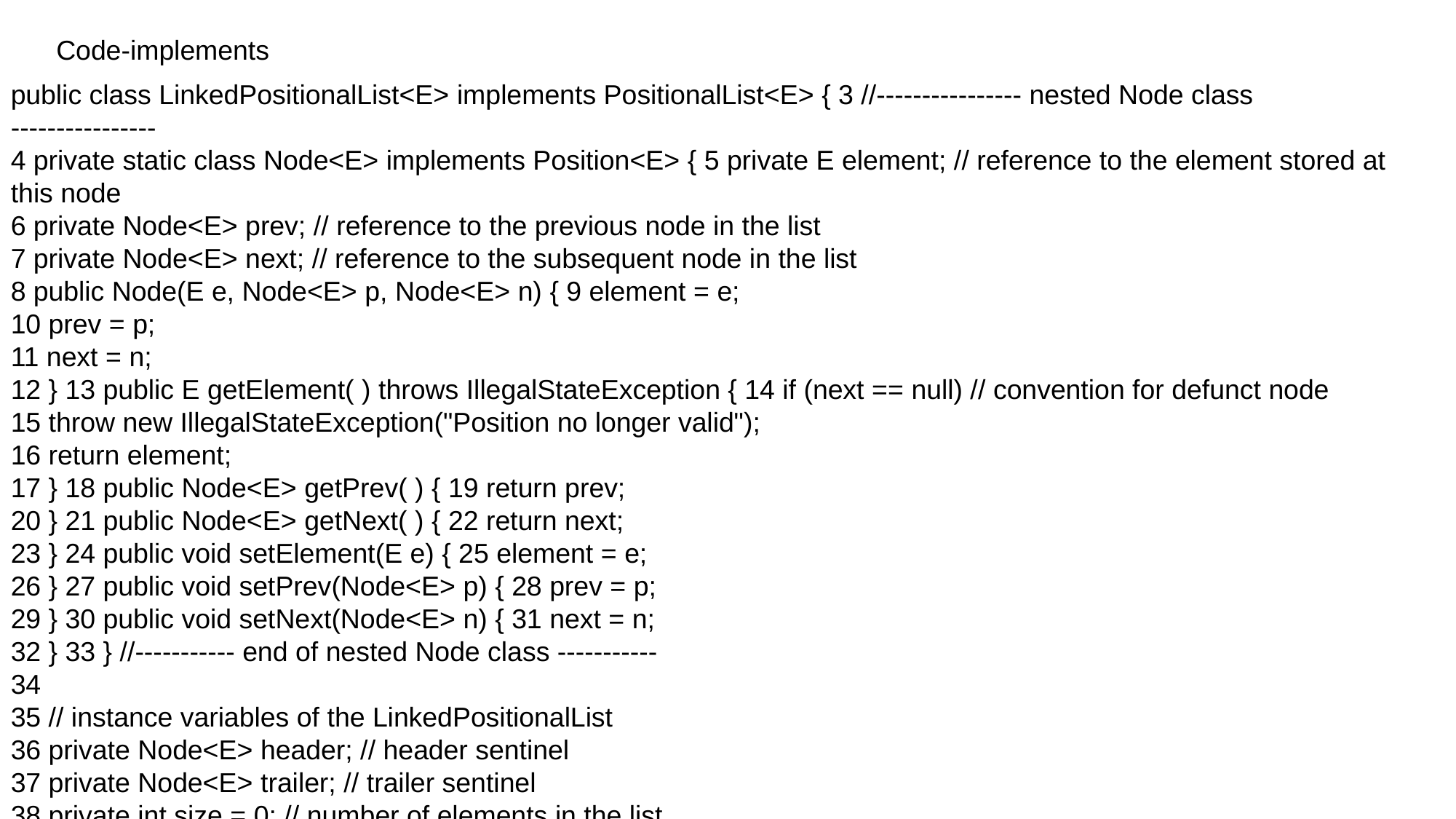

Code-implements
public class LinkedPositionalList<E> implements PositionalList<E> { 3 //---------------- nested Node class ----------------
4 private static class Node<E> implements Position<E> { 5 private E element; // reference to the element stored at this node
6 private Node<E> prev; // reference to the previous node in the list
7 private Node<E> next; // reference to the subsequent node in the list
8 public Node(E e, Node<E> p, Node<E> n) { 9 element = e;
10 prev = p;
11 next = n;
12 } 13 public E getElement( ) throws IllegalStateException { 14 if (next == null) // convention for defunct node
15 throw new IllegalStateException("Position no longer valid");
16 return element;
17 } 18 public Node<E> getPrev( ) { 19 return prev;
20 } 21 public Node<E> getNext( ) { 22 return next;
23 } 24 public void setElement(E e) { 25 element = e;
26 } 27 public void setPrev(Node<E> p) { 28 prev = p;
29 } 30 public void setNext(Node<E> n) { 31 next = n;
32 } 33 } //----------- end of nested Node class -----------
34
35 // instance variables of the LinkedPositionalList
36 private Node<E> header; // header sentinel
37 private Node<E> trailer; // trailer sentinel
38 private int size = 0; // number of elements in the list
39
40 /** Constructs a new empty list. */
41 public LinkedPositionalList( ) { 42 header = new Node<>(null, null, null); // create header
43 trailer = new Node<>(null, header, null); // trailer is preceded by header
44 header.setNext(trailer); // header is followed by trailer
45 }
// private utilities
47 /** Validates the position and returns it as a node. */
48 private Node<E> validate(Position<E> p) throws IllegalArgumentException { 49 if (!(p instanceof Node)) throw new IllegalArgumentException("Invalid p");
50 Node<E> node = (Node<E>) p; // safe cast
51 if (node.getNext( ) == null) // convention for defunct node
52 throw new IllegalArgumentException("p is no longer in the list");
53 return node;
54 } 55
56 /** Returns the given node as a Position (or null, if it is a sentinel). */
57 private Position<E> position(Node<E> node) { 58 if (node == header || node == trailer)
59 return null; // do not expose user to the sentinels
60 return node;
61 } 62
63 // public accessor methods
64 /** Returns the number of elements in the linked list. */
65 public int size( ) { return size; } 66
67 /** Tests whether the linked list is empty. */
68 public boolean isEmpty( ) { return size == 0; } 69
70 /** Returns the first Position in the linked list (or null, if empty). */
71 public Position<E> first( ) { 72 return position(header.getNext( ));
73 } 74
75 /** Returns the last Position in the linked list (or null, if empty). */
76 public Position<E> last( ) { 77 return position(trailer.getPrev( ));
78 } 79
80 /** Returns the Position immediately before Position p (or null, if p is first). */
81 public Position<E> before(Position<E> p) throws IllegalArgumentException { 82 Node<E> node = validate(p);
83 return position(node.getPrev( ));
84 } 85
86 /** Returns the Position immediately after Position p (or null, if p is last). */
87 public Position<E> after(Position<E> p) throws IllegalArgumentException { 88 Node<E> node = validate(p);
89 return position(node.getNext( ));
90 }
private Position<E> addBetween(E e, Node<E> pred, Node<E> succ) { 94 Node<E> newest = new Node<>(e, pred, succ); // create and link a new node
95 pred.setNext(newest);
96 succ.setPrev(newest);
97 size++;
98 return newest;
99 } 100
101 // public update methods
102 /** Inserts element e at the front of the linked list and returns its new Position. */
103 public Position<E> addFirst(E e) { 104 return addBetween(e, header, header.getNext( )); // just after the header
105 } 106
107 /** Inserts element e at the back of the linked list and returns its new Position. */
108 public Position<E> addLast(E e) { 109 return addBetween(e, trailer.getPrev( ), trailer); // just before the trailer
110 } 111
112 /** Inserts element e immediately before Position p, and returns its new Position.*/
113 public Position<E> addBefore(Position<E> p, E e)
114 throws IllegalArgumentException { 115 Node<E> node = validate(p);
116 return addBetween(e, node.getPrev( ), node);
117 } 118
119 /** Inserts element e immediately after Position p, and returns its new Position. */
120 public Position<E> addAfter(Position<E> p, E e)
121 throws IllegalArgumentException { 122 Node<E> node = validate(p);
123 return addBetween(e, node, node.getNext( ));
124 } 125
126 /** Replaces the element stored at Position p and returns the replaced element. */
127 public E set(Position<E> p, E e) throws IllegalArgumentException { 128 Node<E> node = validate(p);
129 E answer = node.getElement( );
130 node.setElement(e);
131 return answer;
132 }
}